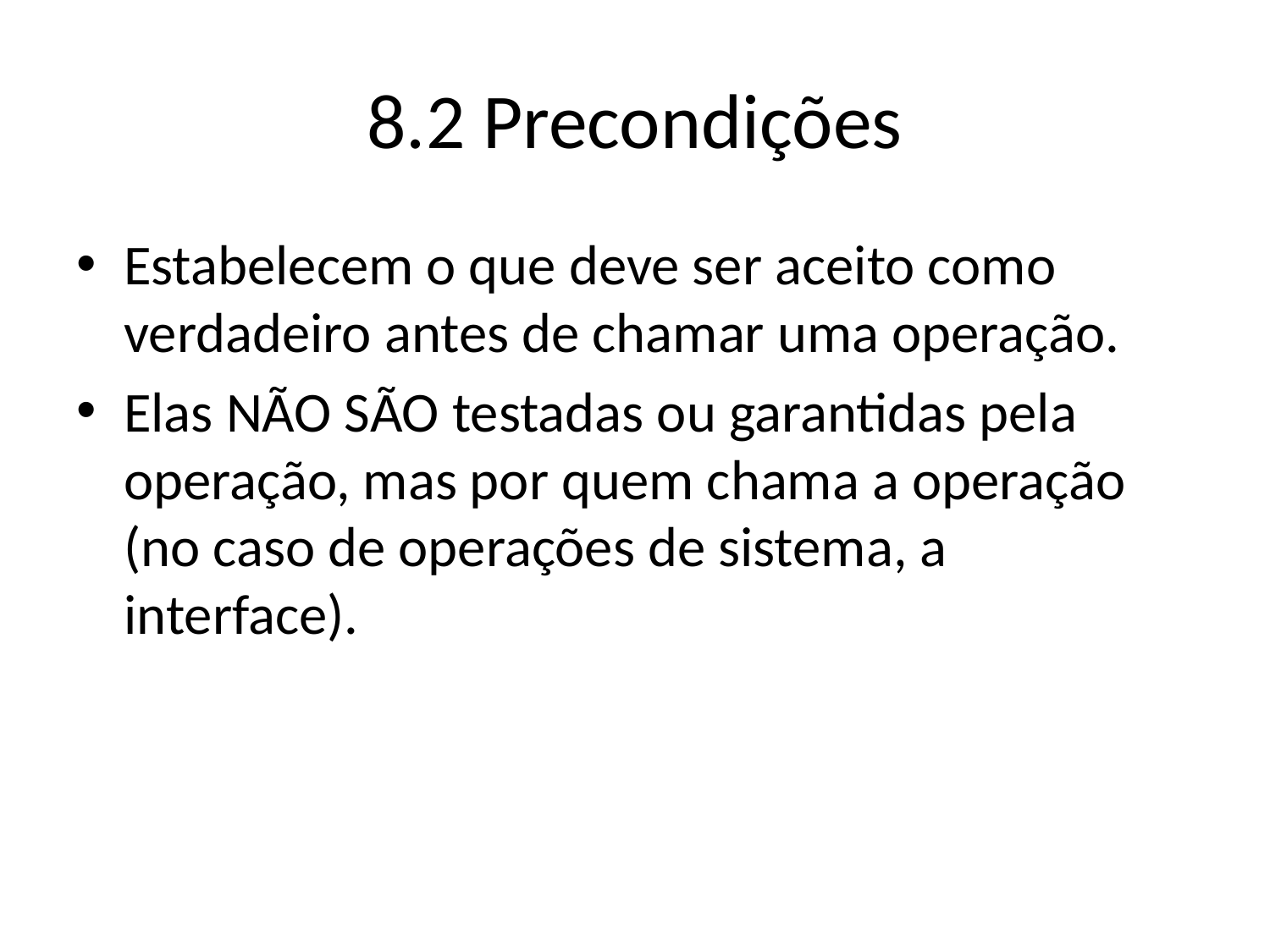

# 8.2 Precondições
Estabelecem o que deve ser aceito como verdadeiro antes de chamar uma operação.
Elas NÃO SÃO testadas ou garantidas pela operação, mas por quem chama a operação (no caso de operações de sistema, a interface).